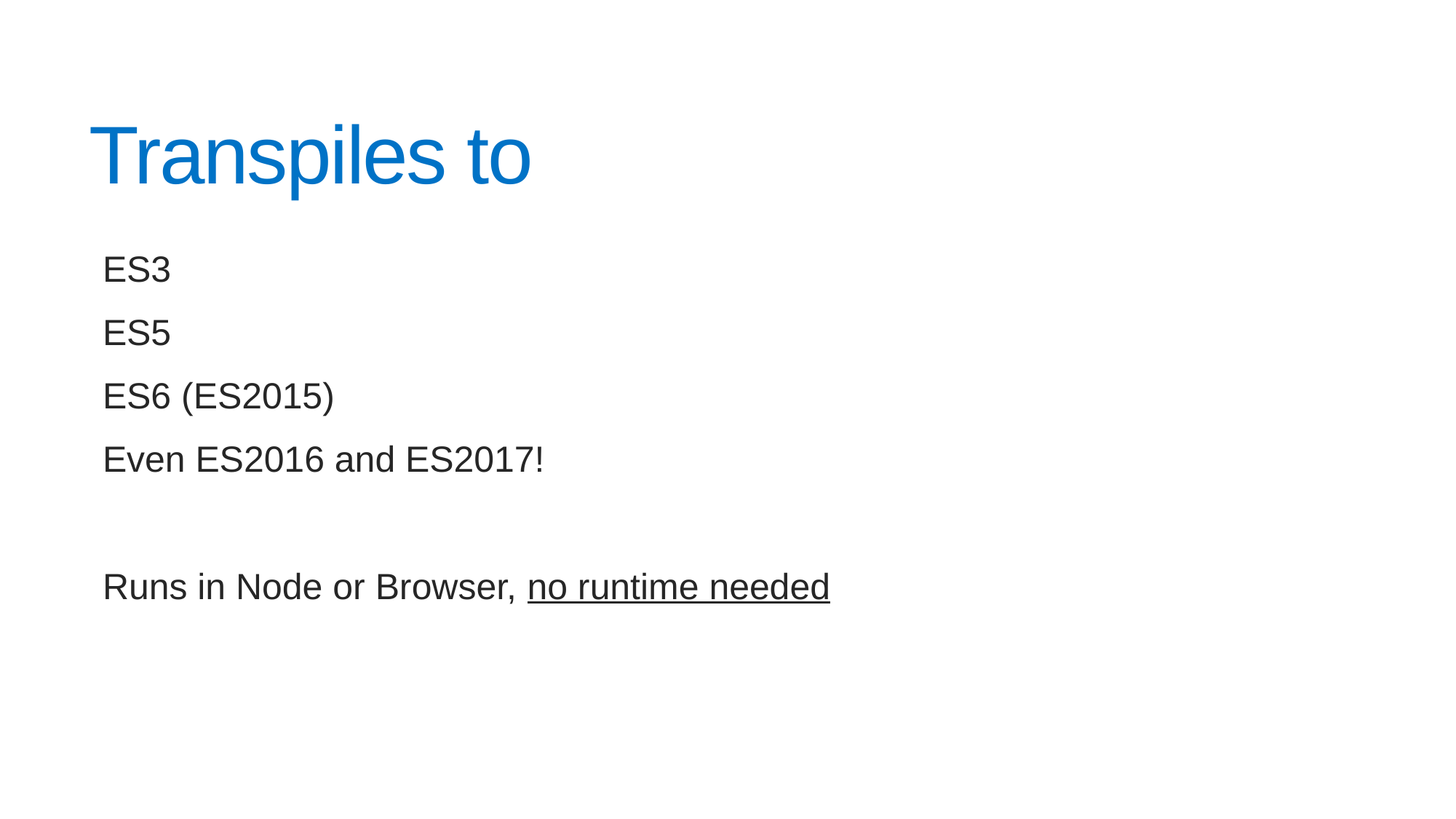

# Transpiles to
ES3
ES5
ES6 (ES2015)
Even ES2016 and ES2017!

Runs in Node or Browser, no runtime needed